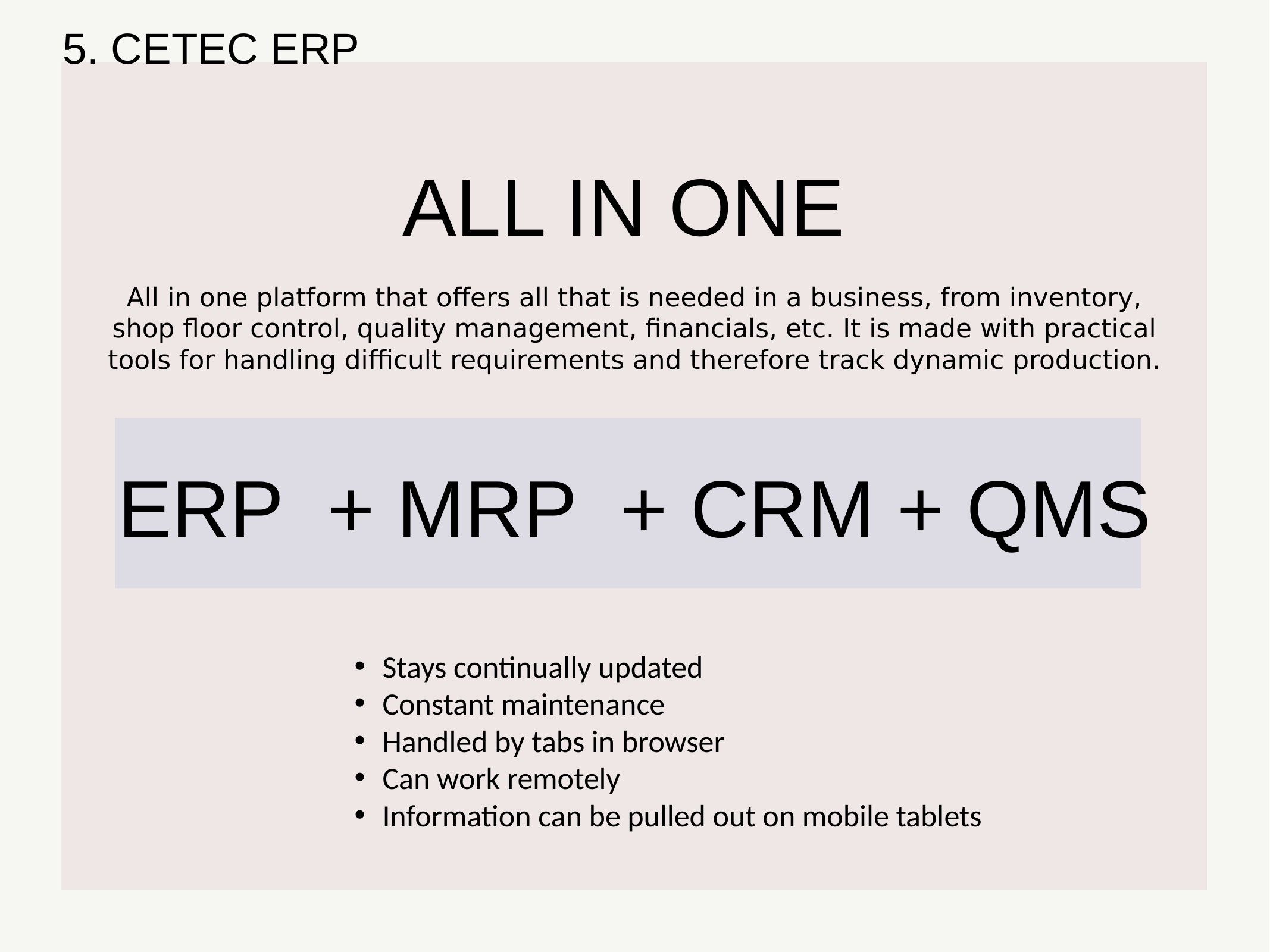

5. CETEC ERP
# ALL IN ONE
All in one platform that offers all that is needed in a business, from inventory, shop floor control, quality management, financials, etc. It is made with practical tools for handling difficult requirements and therefore track dynamic production.

ERP  + MRP  + CRM + QMS
Stays continually updated
Constant maintenance
Handled by tabs in browser
Can work remotely
Information can be pulled out on mobile tablets